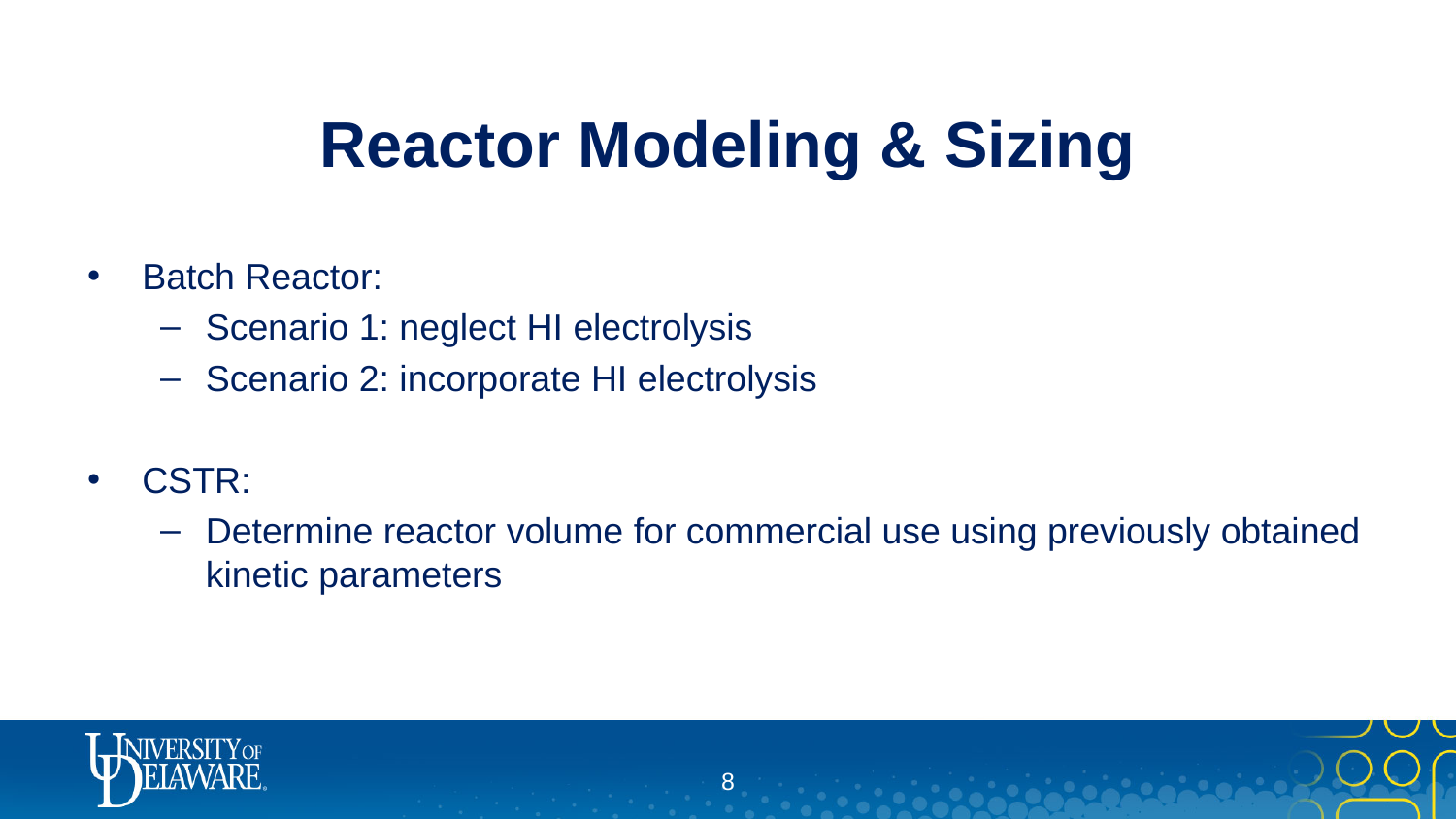

# Reactor Modeling & Sizing
Batch Reactor:
Scenario 1: neglect HI electrolysis
Scenario 2: incorporate HI electrolysis

CSTR:
Determine reactor volume for commercial use using previously obtained kinetic parameters

8